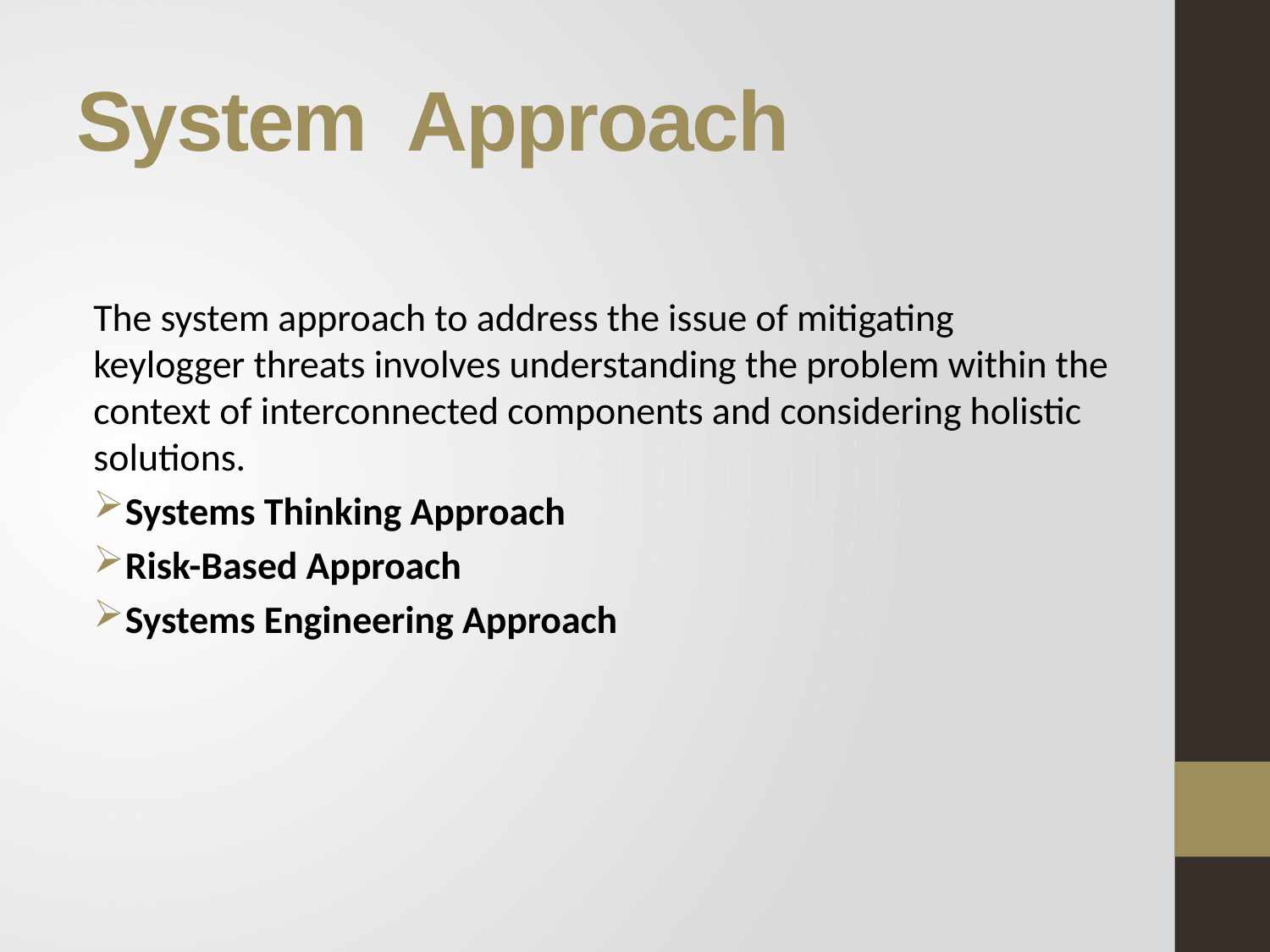

# System  Approach
The system approach to address the issue of mitigating keylogger threats involves understanding the problem within the context of interconnected components and considering holistic solutions.
Systems Thinking Approach
Risk-Based Approach
Systems Engineering Approach